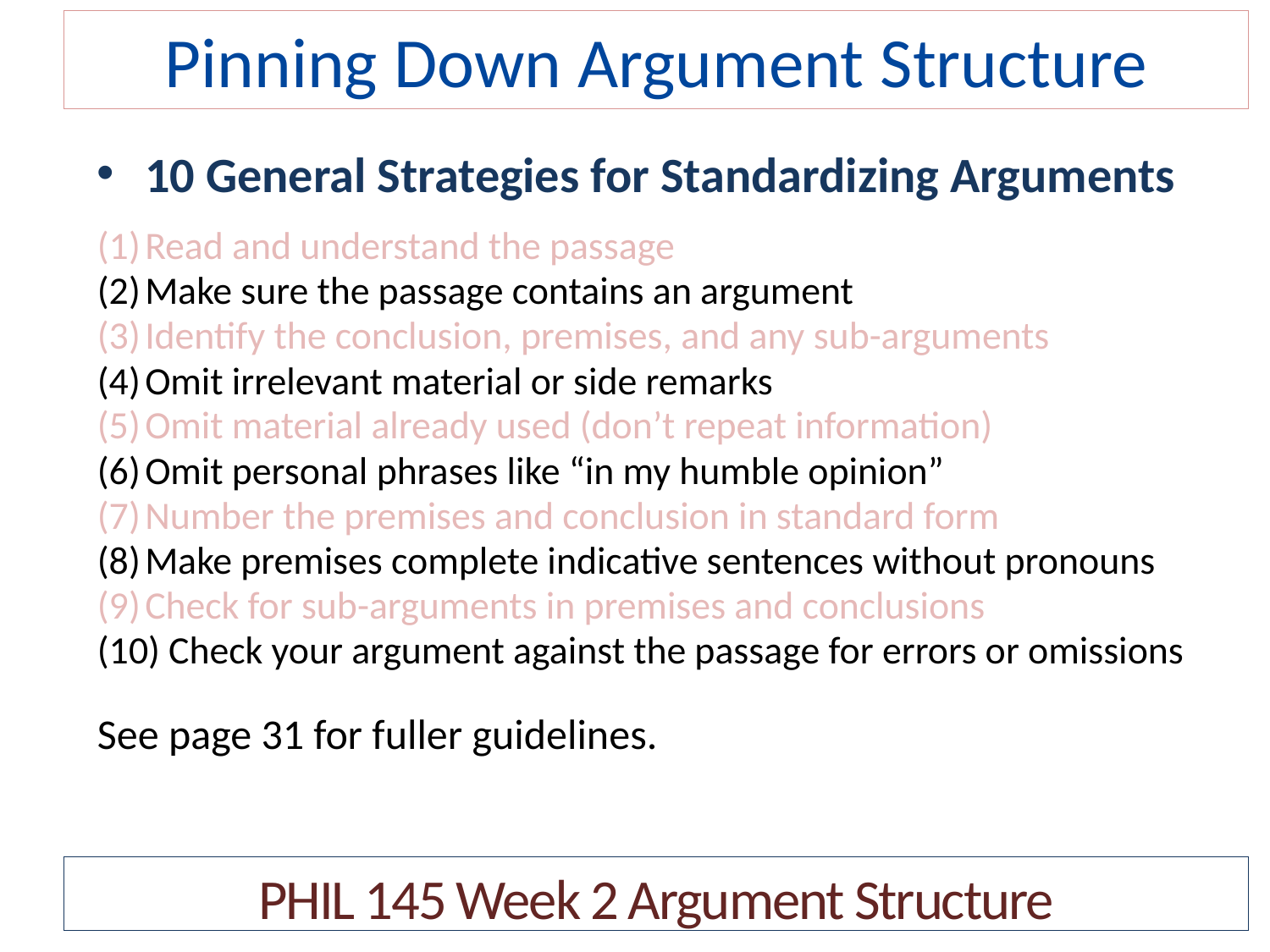

# Pinning Down Argument Structure
10 General Strategies for Standardizing Arguments

Read and understand the passage
Make sure the passage contains an argument
Identify the conclusion, premises, and any sub-arguments
Omit irrelevant material or side remarks
Omit material already used (don’t repeat information)
Omit personal phrases like “in my humble opinion”
Number the premises and conclusion in standard form
Make premises complete indicative sentences without pronouns
Check for sub-arguments in premises and conclusions
 Check your argument against the passage for errors or omissions

See page 31 for fuller guidelines.
PHIL 145 Week 2 Argument Structure